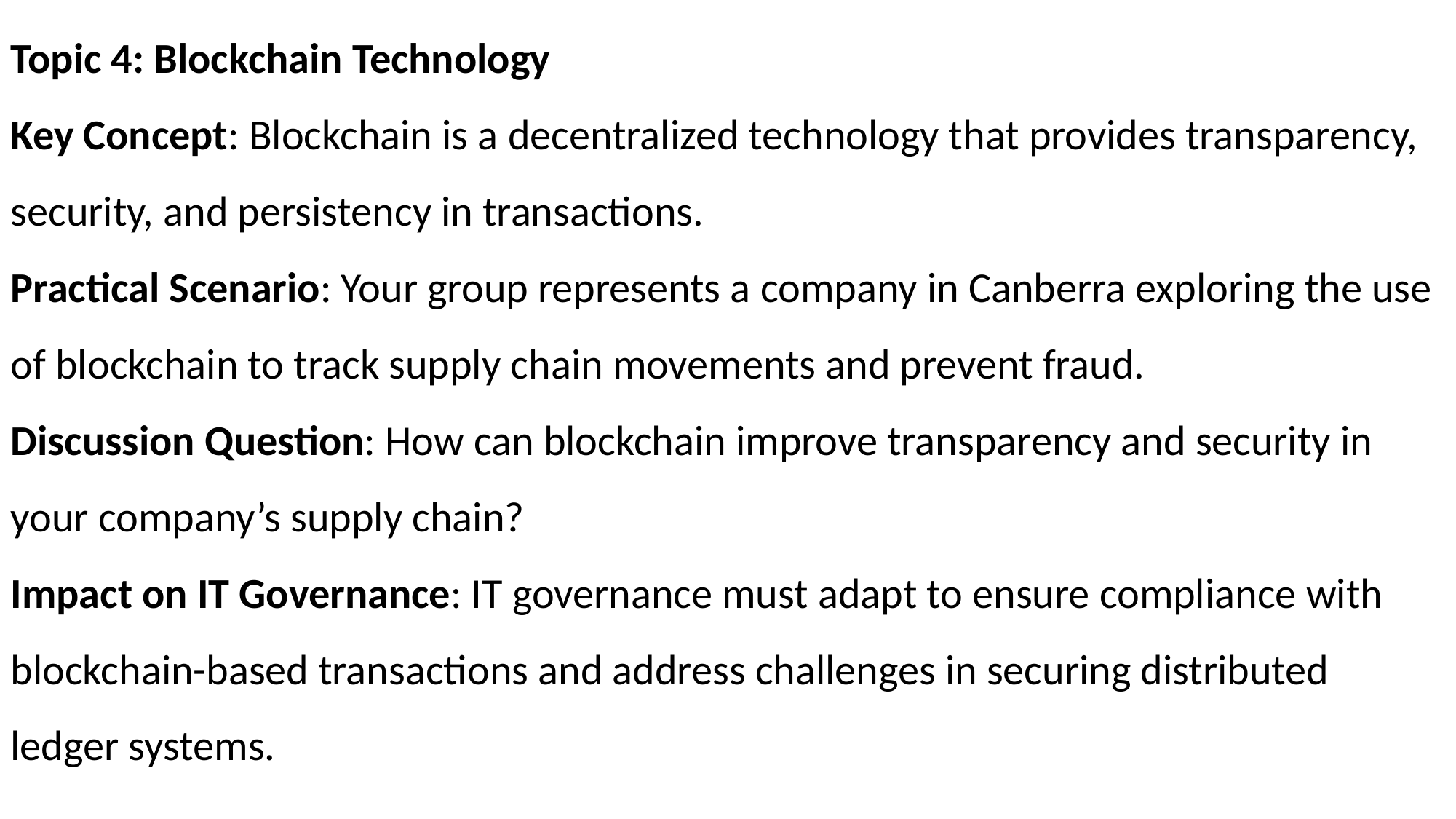

Topic 4: Blockchain Technology
Key Concept: Blockchain is a decentralized technology that provides transparency, security, and persistency in transactions.
Practical Scenario: Your group represents a company in Canberra exploring the use of blockchain to track supply chain movements and prevent fraud.
Discussion Question: How can blockchain improve transparency and security in your company’s supply chain?
Impact on IT Governance: IT governance must adapt to ensure compliance with blockchain-based transactions and address challenges in securing distributed ledger systems.